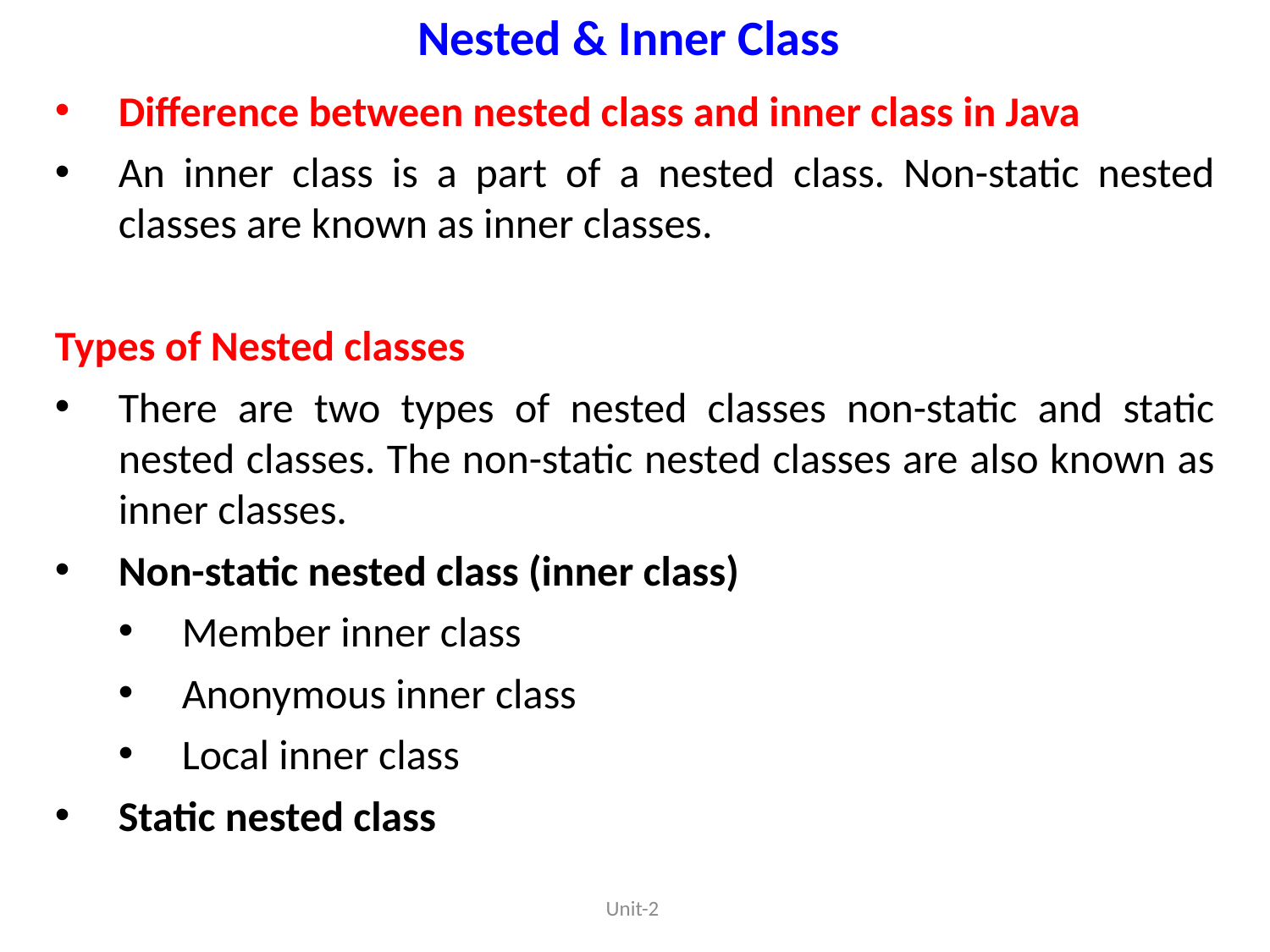

Nested & Inner Class
Difference between nested class and inner class in Java
An inner class is a part of a nested class. Non-static nested classes are known as inner classes.

Types of Nested classes
There are two types of nested classes non-static and static nested classes. The non-static nested classes are also known as inner classes.
Non-static nested class (inner class)
Member inner class
Anonymous inner class
Local inner class
Static nested class
Unit-2